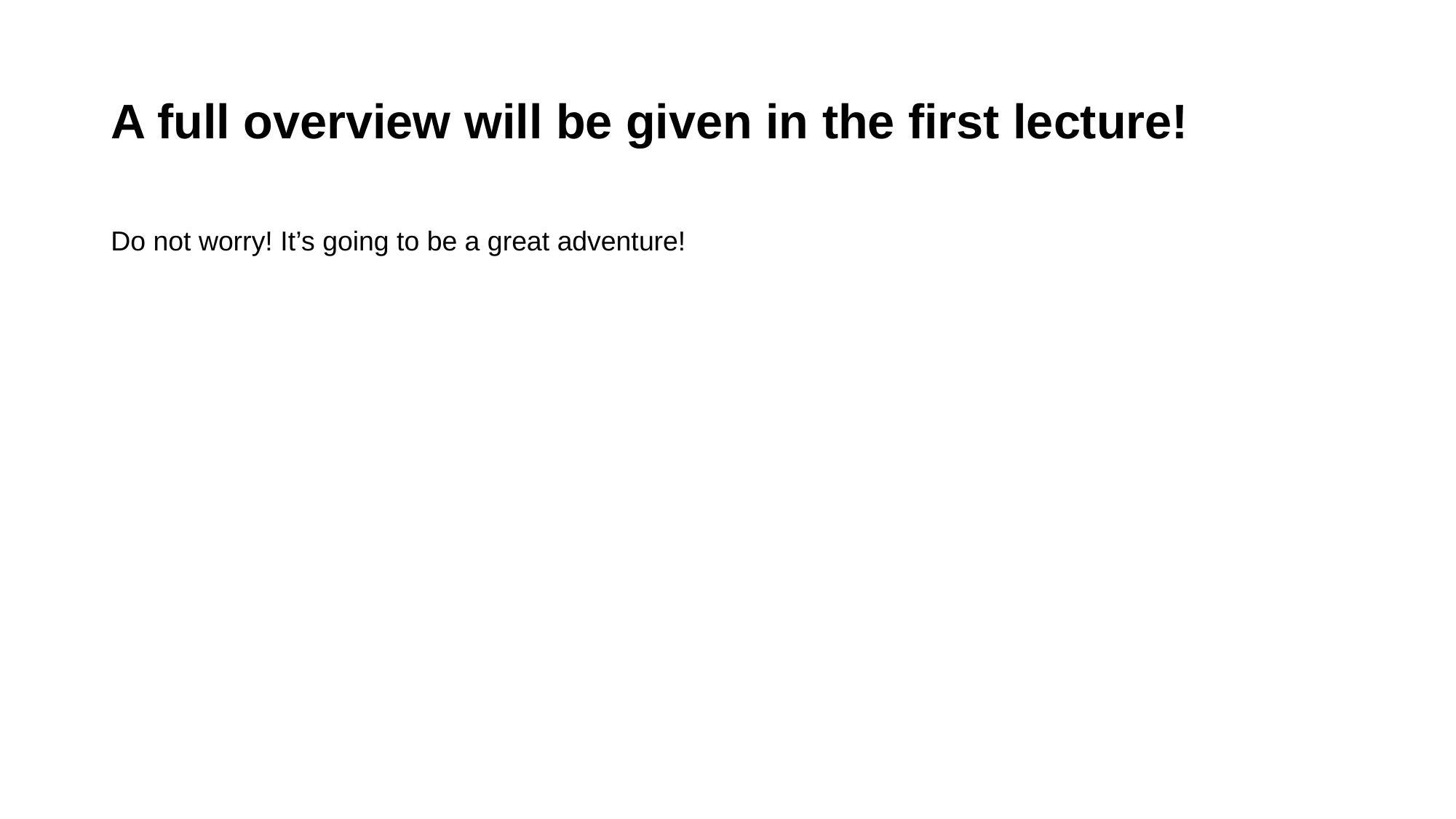

# A full overview will be given in the first lecture!
Do not worry! It’s going to be a great adventure!